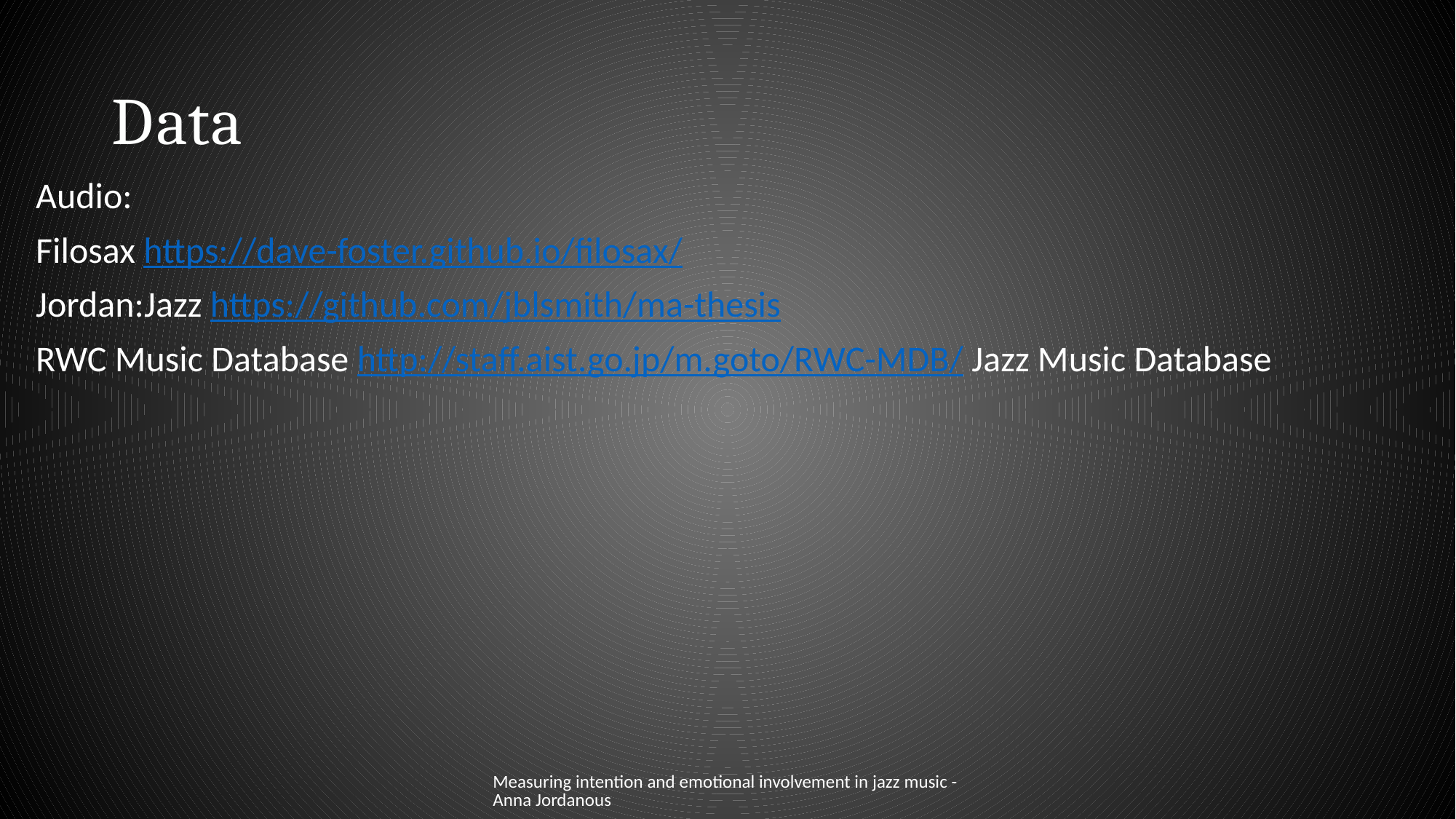

# Data
Audio:
Filosax https://dave-foster.github.io/filosax/
Jordan:Jazz https://github.com/jblsmith/ma-thesis
RWC Music Database http://staff.aist.go.jp/m.goto/RWC-MDB/ Jazz Music Database

Measuring intention and emotional involvement in jazz music - Anna Jordanous